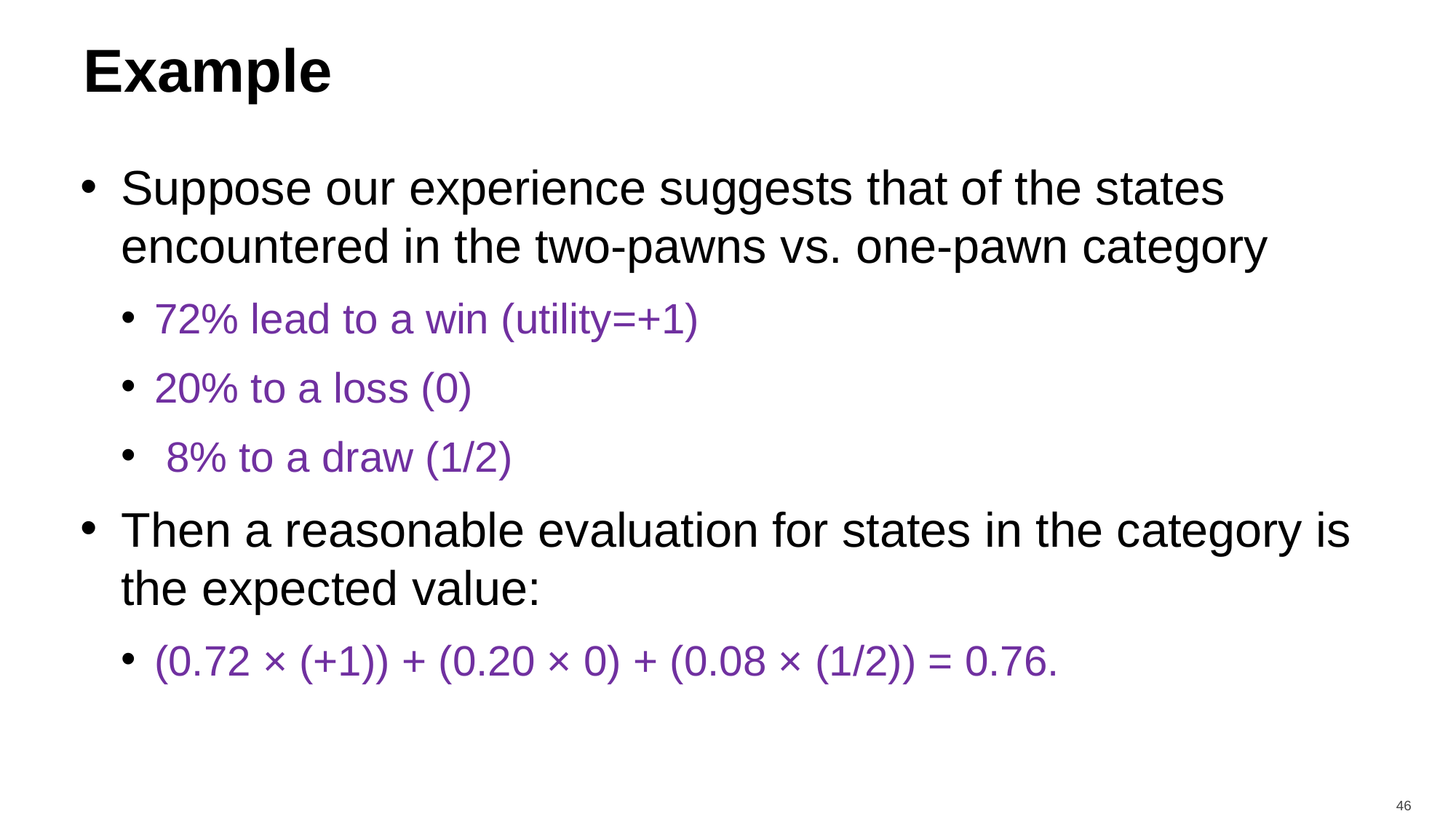

# Example
Suppose our experience suggests that of the states encountered in the two-pawns vs. one-pawn category
72% lead to a win (utility=+1)
20% to a loss (0)
 8% to a draw (1/2)
Then a reasonable evaluation for states in the category is the expected value:
(0.72 × (+1)) + (0.20 × 0) + (0.08 × (1/2)) = 0.76.
46